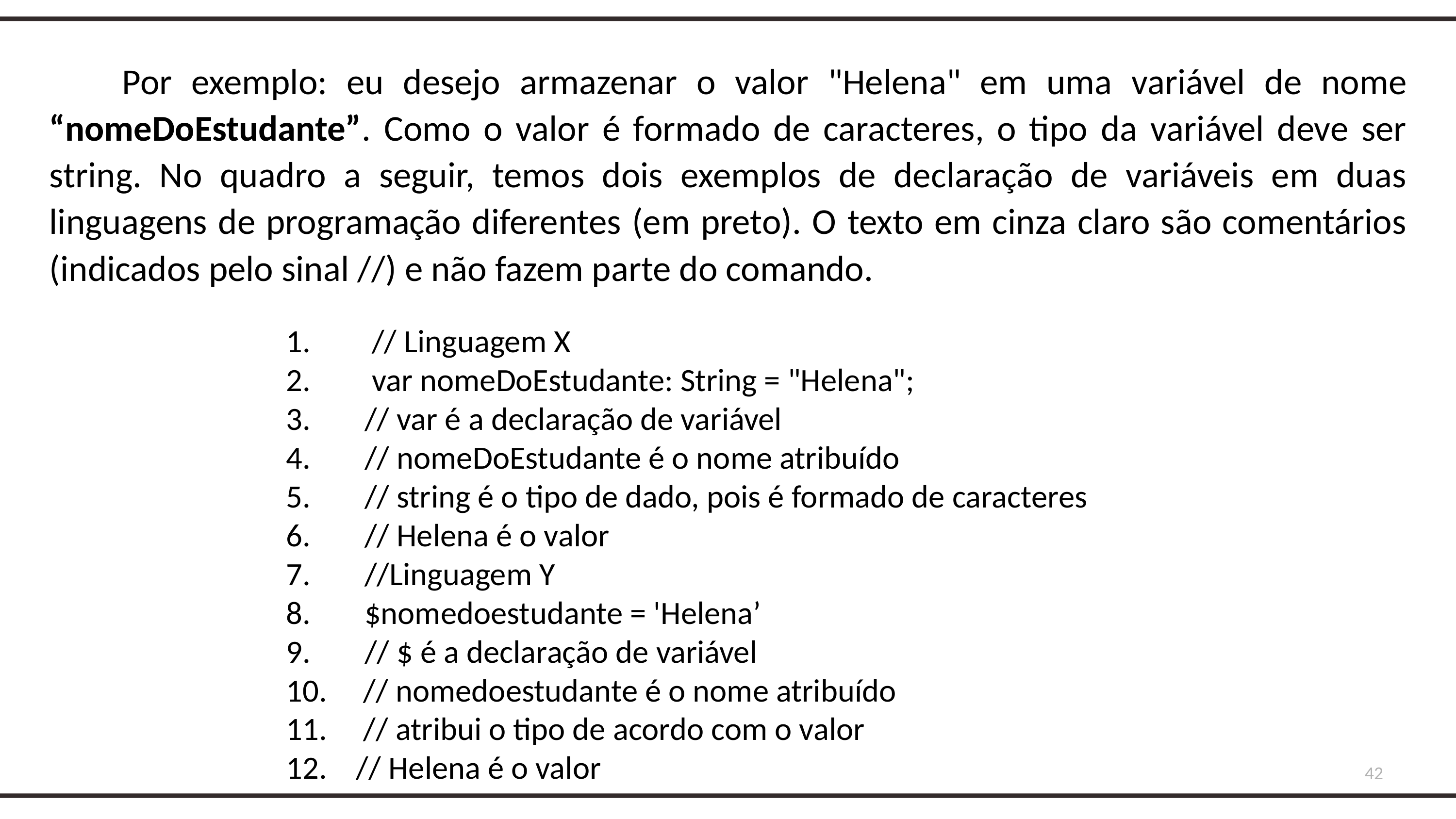

Por exemplo: eu desejo armazenar o valor "Helena" em uma variável de nome “nomeDoEstudante”. Como o valor é formado de caracteres, o tipo da variável deve ser string. No quadro a seguir, temos dois exemplos de declaração de variáveis em duas linguagens de programação diferentes (em preto). O texto em cinza claro são comentários (indicados pelo sinal //) e não fazem parte do comando.
        // Linguagem X
        var nomeDoEstudante: String = "Helena";
       // var é a declaração de variável
       // nomeDoEstudante é o nome atribuído
       // string é o tipo de dado, pois é formado de caracteres
       // Helena é o valor
       //Linguagem Y
       $nomedoestudante = 'Helena’
       // $ é a declaração de variável
     // nomedoestudante é o nome atribuído
     // atribui o tipo de acordo com o valor
    // Helena é o valor
42